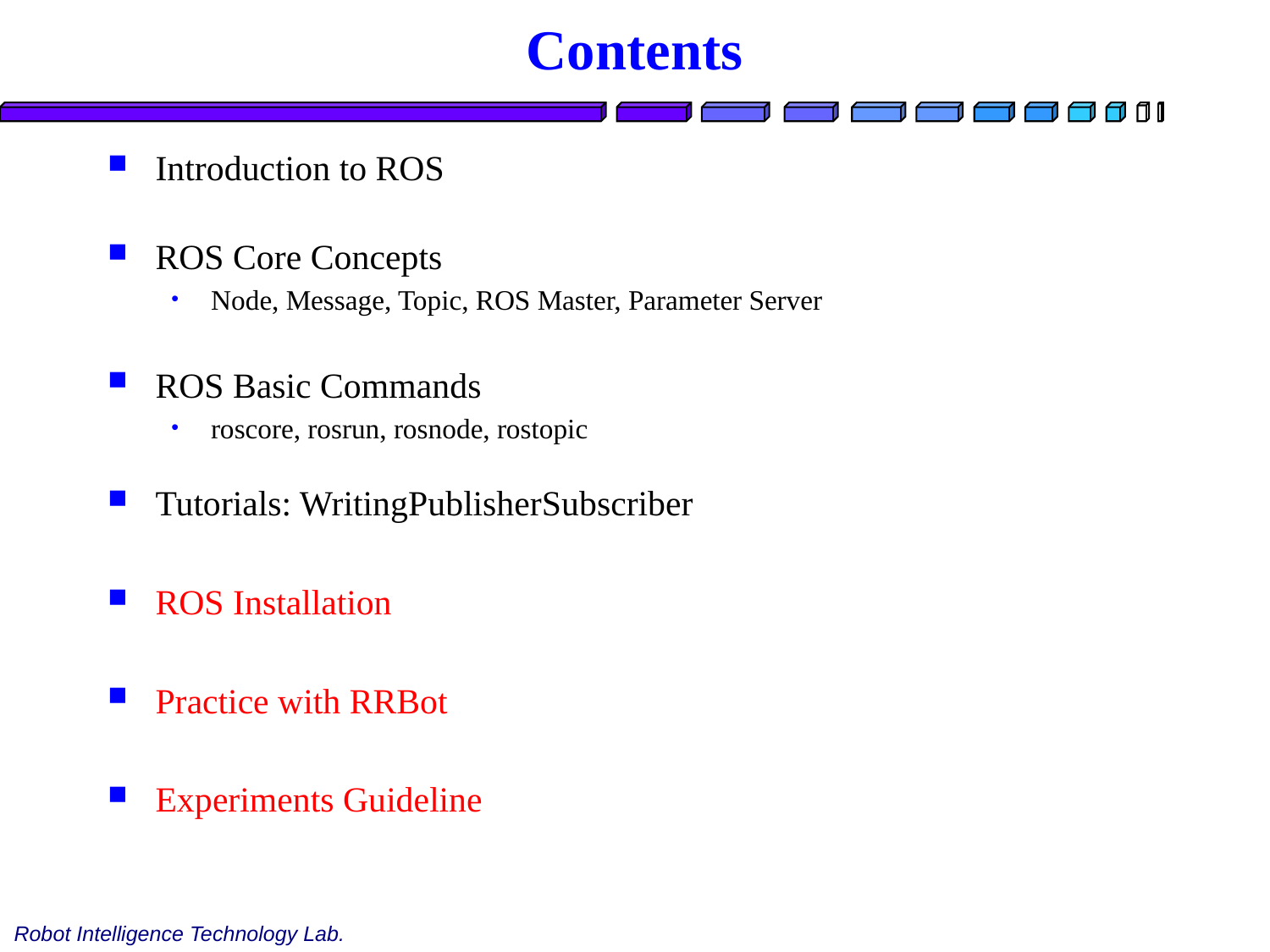

# Contents
Introduction to ROS

ROS Core Concepts
Node, Message, Topic, ROS Master, Parameter Server

ROS Basic Commands
roscore, rosrun, rosnode, rostopic

Tutorials: WritingPublisherSubscriber

ROS Installation

Practice with RRBot

Experiments Guideline

Robot Intelligence Technology Lab.